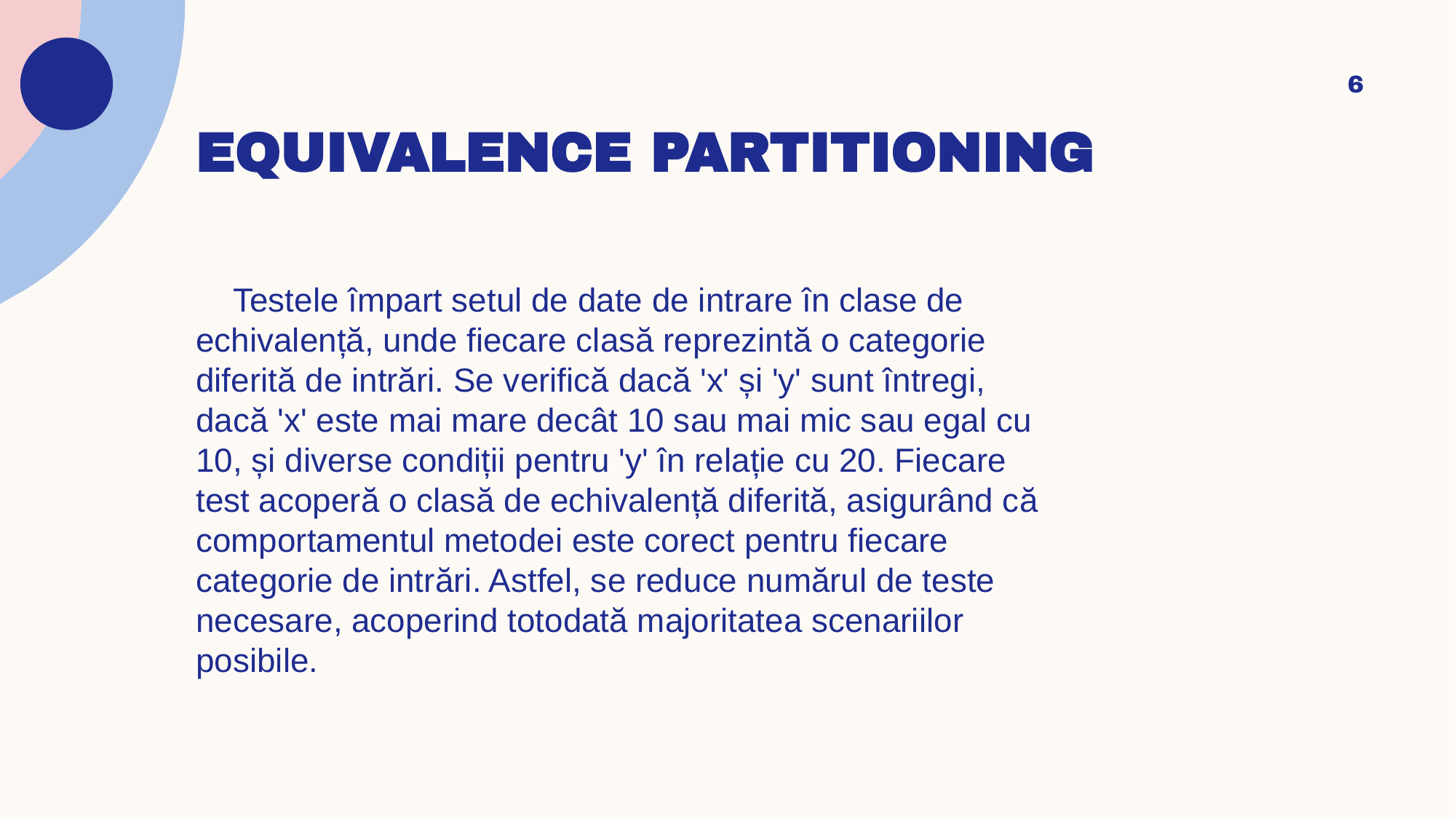

6
# Equivalence Partitioning
    Testele împart setul de date de intrare în clase de echivalență, unde fiecare clasă reprezintă o categorie diferită de intrări. Se verifică dacă 'x' și 'y' sunt întregi, dacă 'x' este mai mare decât 10 sau mai mic sau egal cu 10, și diverse condiții pentru 'y' în relație cu 20. Fiecare test acoperă o clasă de echivalență diferită, asigurând că comportamentul metodei este corect pentru fiecare categorie de intrări. Astfel, se reduce numărul de teste necesare, acoperind totodată majoritatea scenariilor posibile.